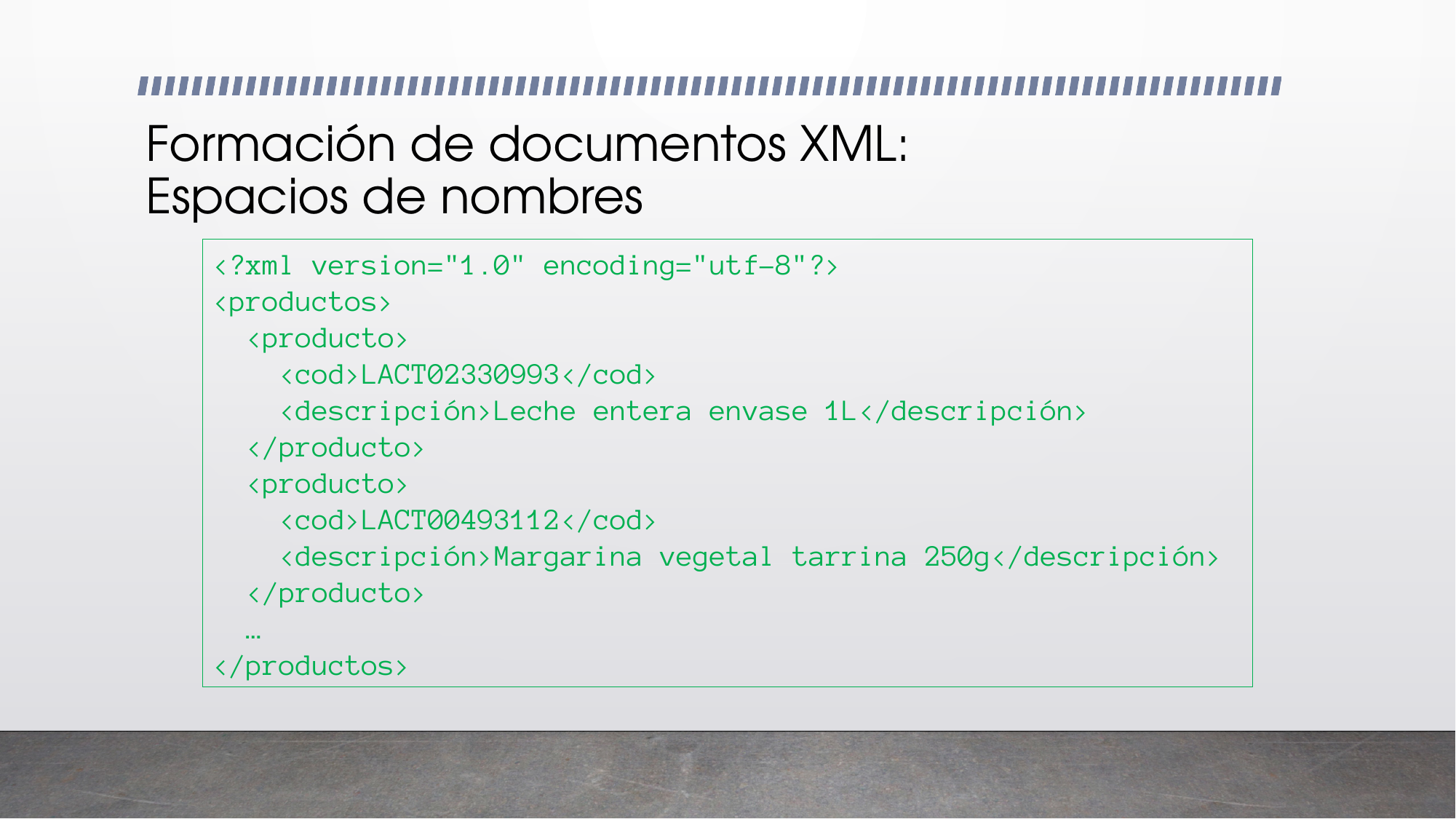

# Formación de documentos XML: Espacios de nombres
<?xml version="1.0" encoding="utf-8"?>
<productos>
  <producto>
    <cod>LACT02330993</cod>
    <descripción>Leche entera envase 1L</descripción>
  </producto>
  <producto>
    <cod>LACT00493112</cod>
    <descripción>Margarina vegetal tarrina 250g</descripción>
  </producto>
  …
</productos>